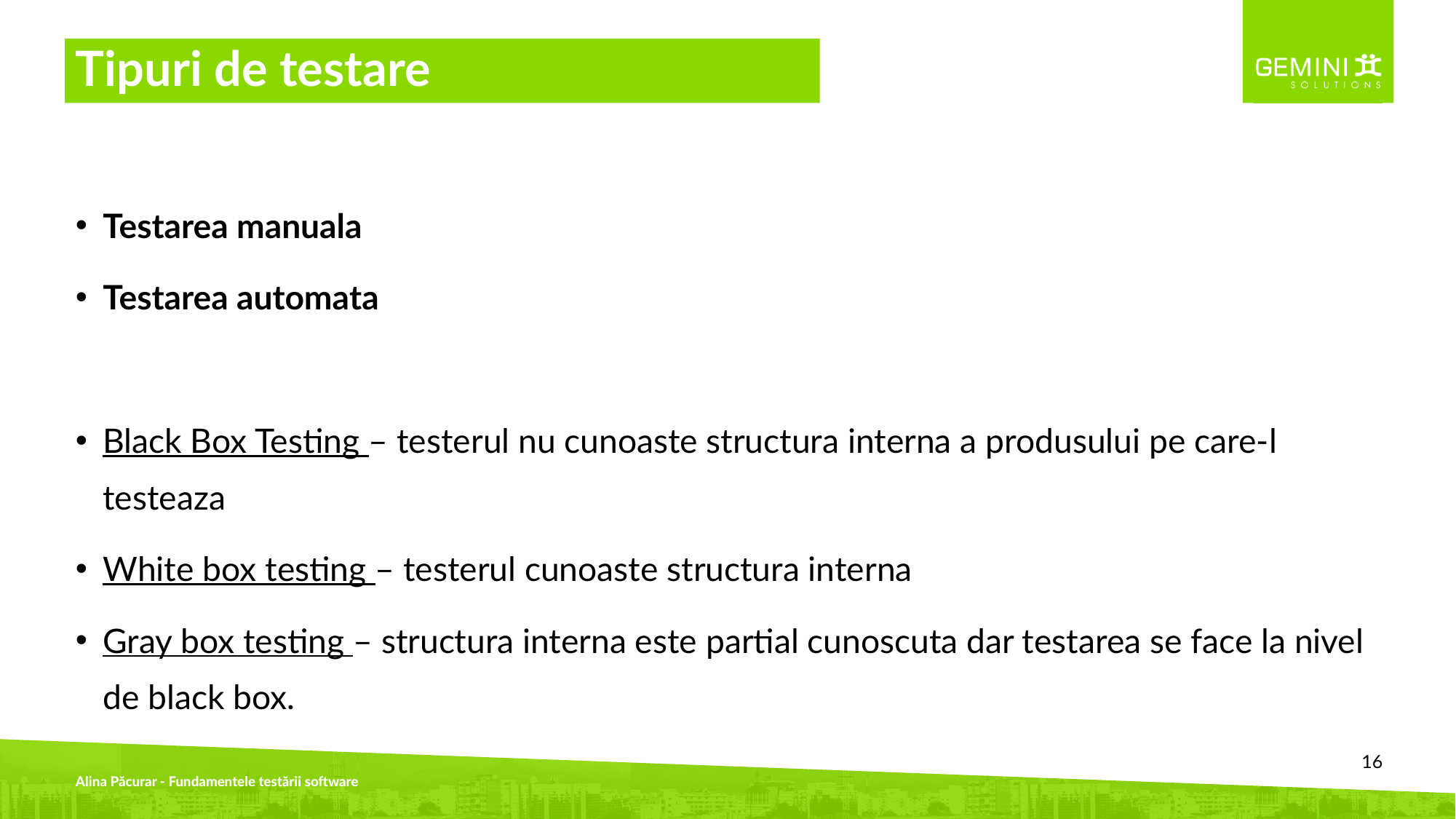

# Tipuri de testare
Testarea manuala
Testarea automata

Black Box Testing – testerul nu cunoaste structura interna a produsului pe care-l testeaza
White box testing – testerul cunoaste structura interna
Gray box testing – structura interna este partial cunoscuta dar testarea se face la nivel de black box.
16
Alina Păcurar - Fundamentele testării software